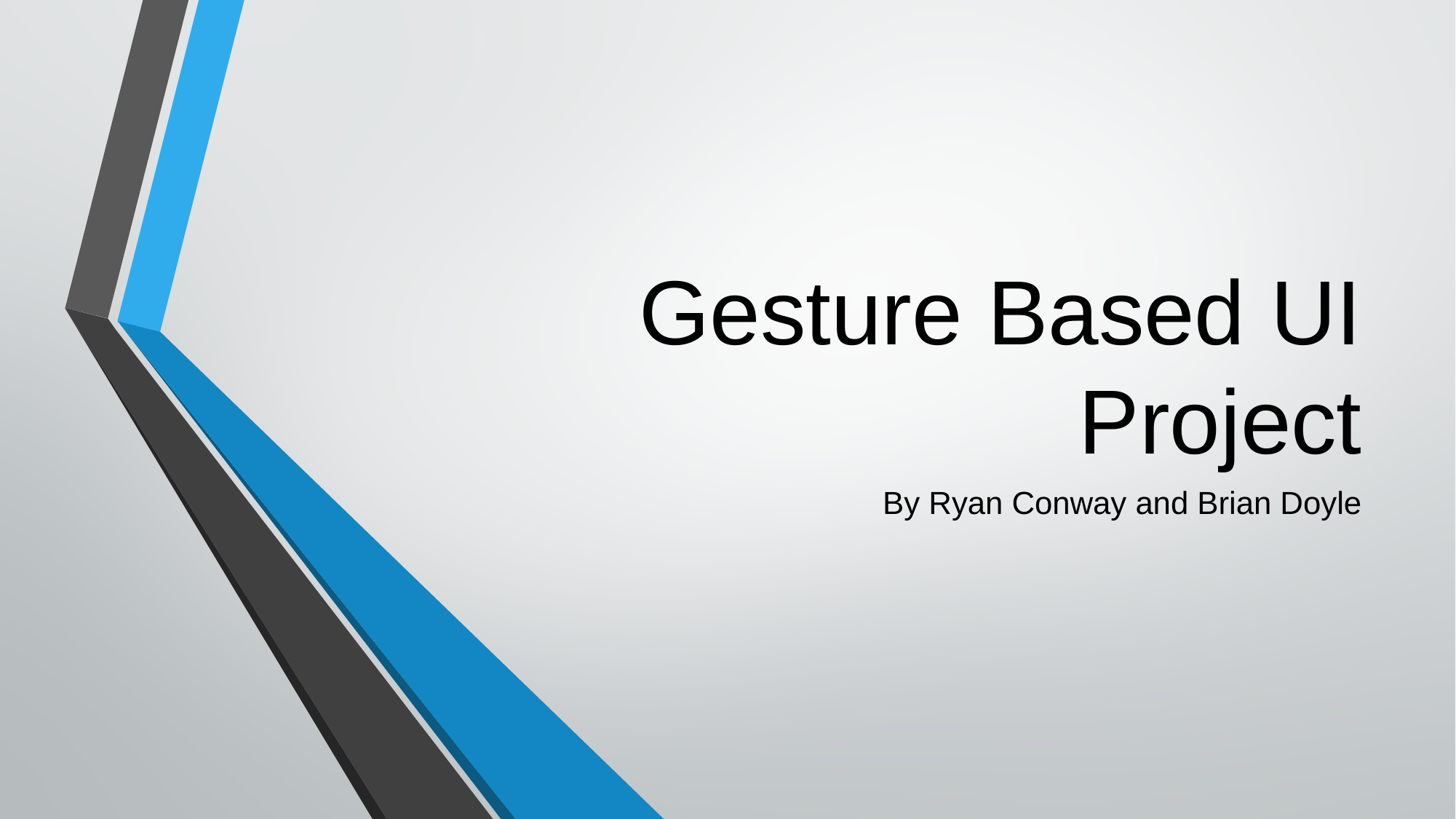

# Gesture Based UI Project
By Ryan Conway and Brian Doyle